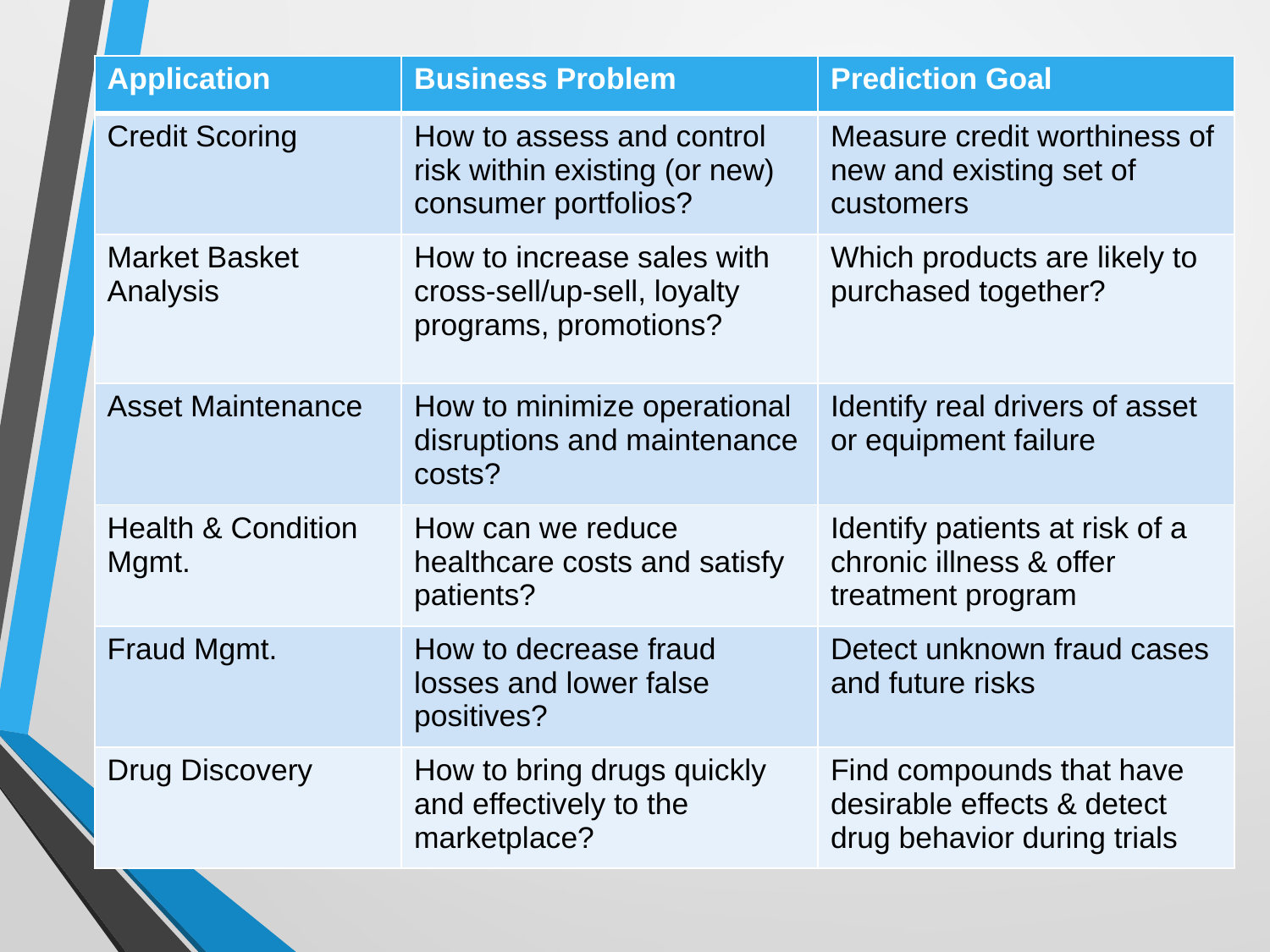

| Application | Business Problem | Prediction Goal |
| --- | --- | --- |
| Credit Scoring | How to assess and control risk within existing (or new) consumer portfolios? | Measure credit worthiness of new and existing set of customers |
| Market Basket Analysis | How to increase sales with cross-sell/up-sell, loyalty programs, promotions? | Which products are likely to purchased together? |
| Asset Maintenance | How to minimize operational disruptions and maintenance costs? | Identify real drivers of asset or equipment failure |
| Health & Condition Mgmt. | How can we reduce healthcare costs and satisfy patients? | Identify patients at risk of a chronic illness & offer treatment program |
| Fraud Mgmt. | How to decrease fraud losses and lower false positives? | Detect unknown fraud cases and future risks |
| Drug Discovery | How to bring drugs quickly and effectively to the marketplace? | Find compounds that have desirable effects & detect drug behavior during trials |